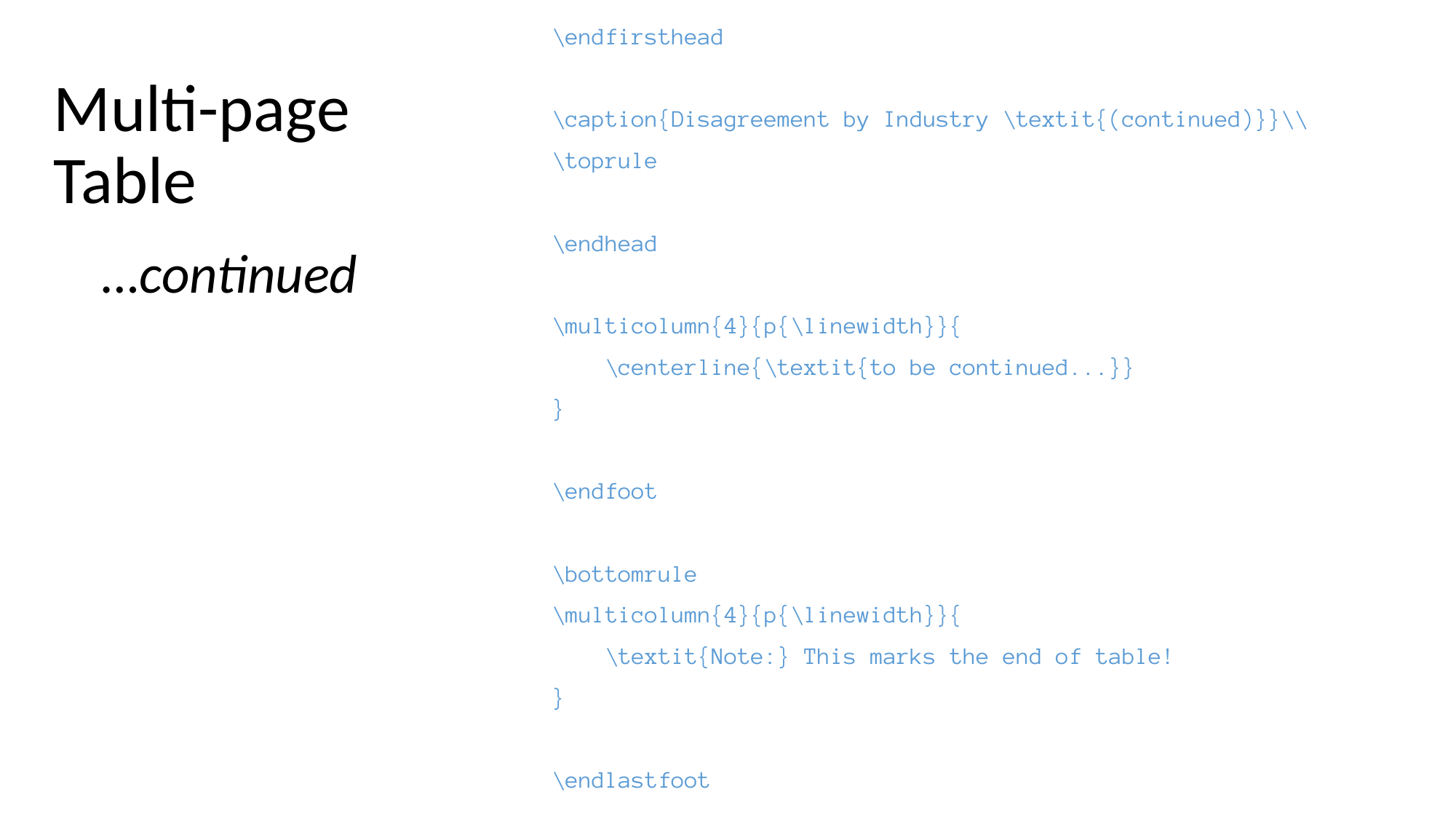

\endfirsthead

\caption{Disagreement by Industry \textit{(continued)}}\\
\toprule

\endhead

\multicolumn{4}{p{\linewidth}}{
    \centerline{\textit{to be continued...}}
}

\endfoot

\bottomrule
\multicolumn{4}{p{\linewidth}}{
    \textit{Note:} This marks the end of table!
}

\endlastfoot
# Multi-page Table
…continued